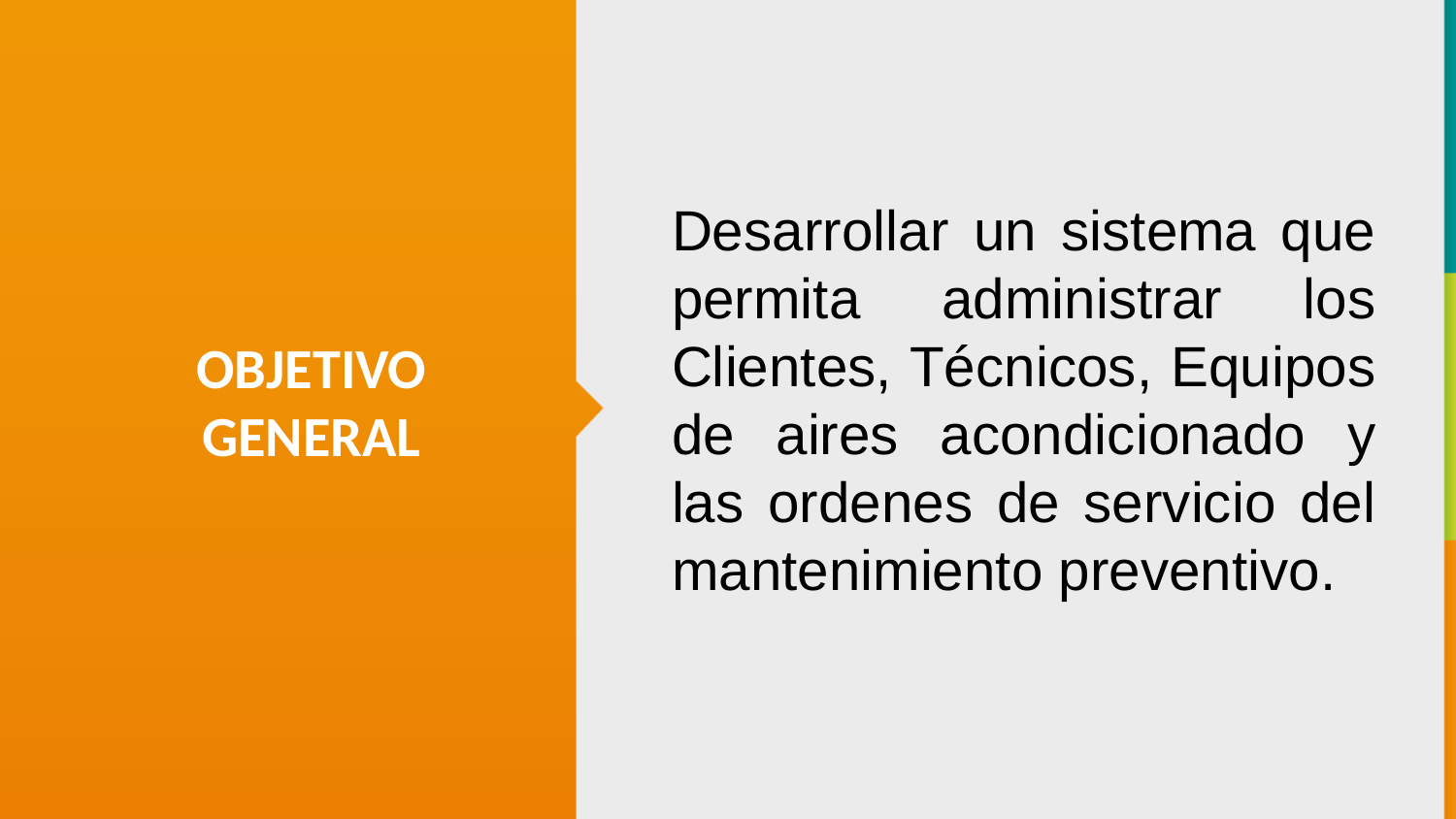

Desarrollar un sistema que permita administrar los Clientes, Técnicos, Equipos de aires acondicionado y las ordenes de servicio del mantenimiento preventivo.
OBJETIVO GENERAL